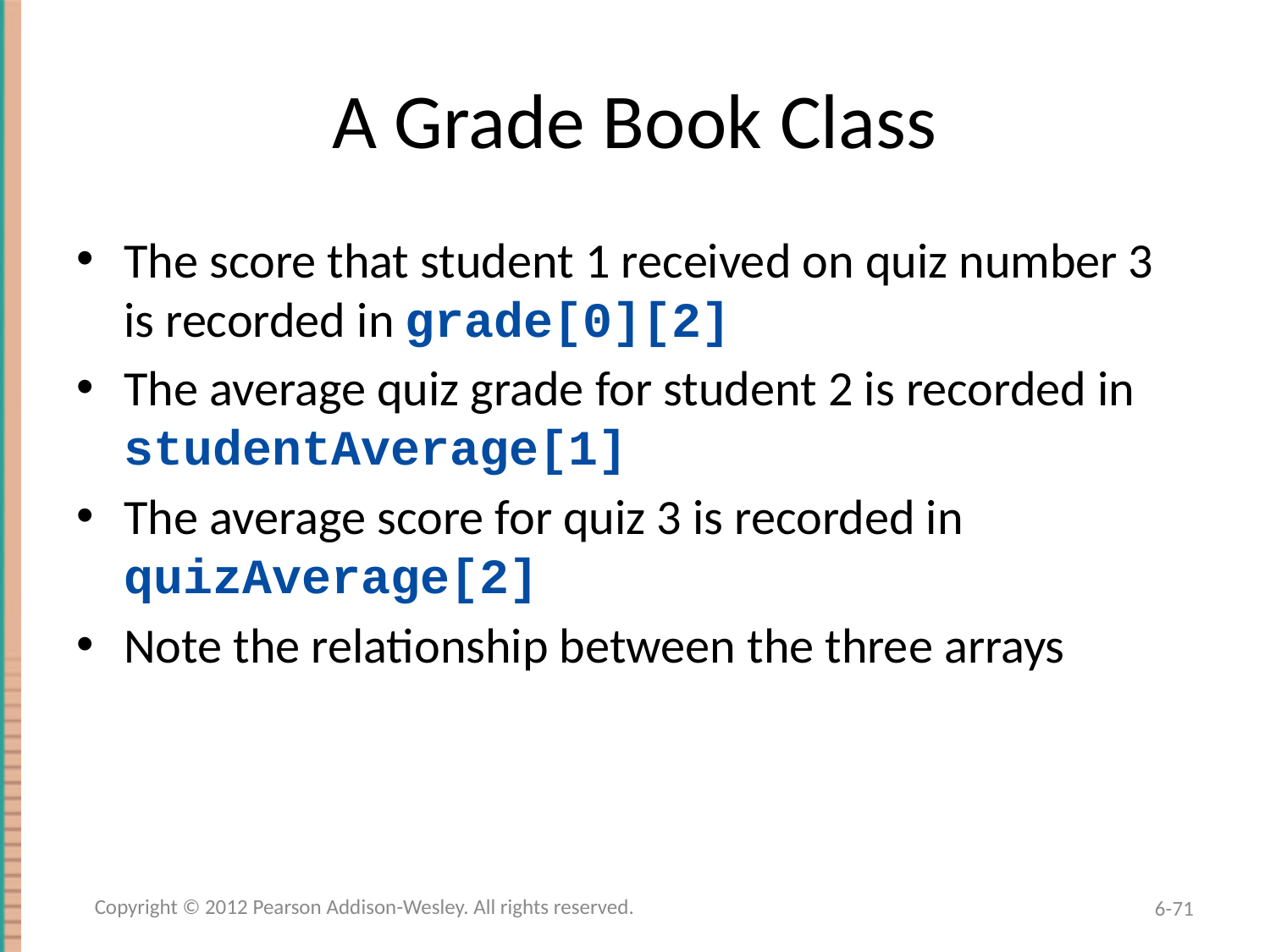

# A Grade Book Class
The score that student 1 received on quiz number 3 is recorded in grade[0][2]
The average quiz grade for student 2 is recorded in studentAverage[1]
The average score for quiz 3 is recorded in quizAverage[2]
Note the relationship between the three arrays
Copyright © 2012 Pearson Addison-Wesley. All rights reserved.
6-71